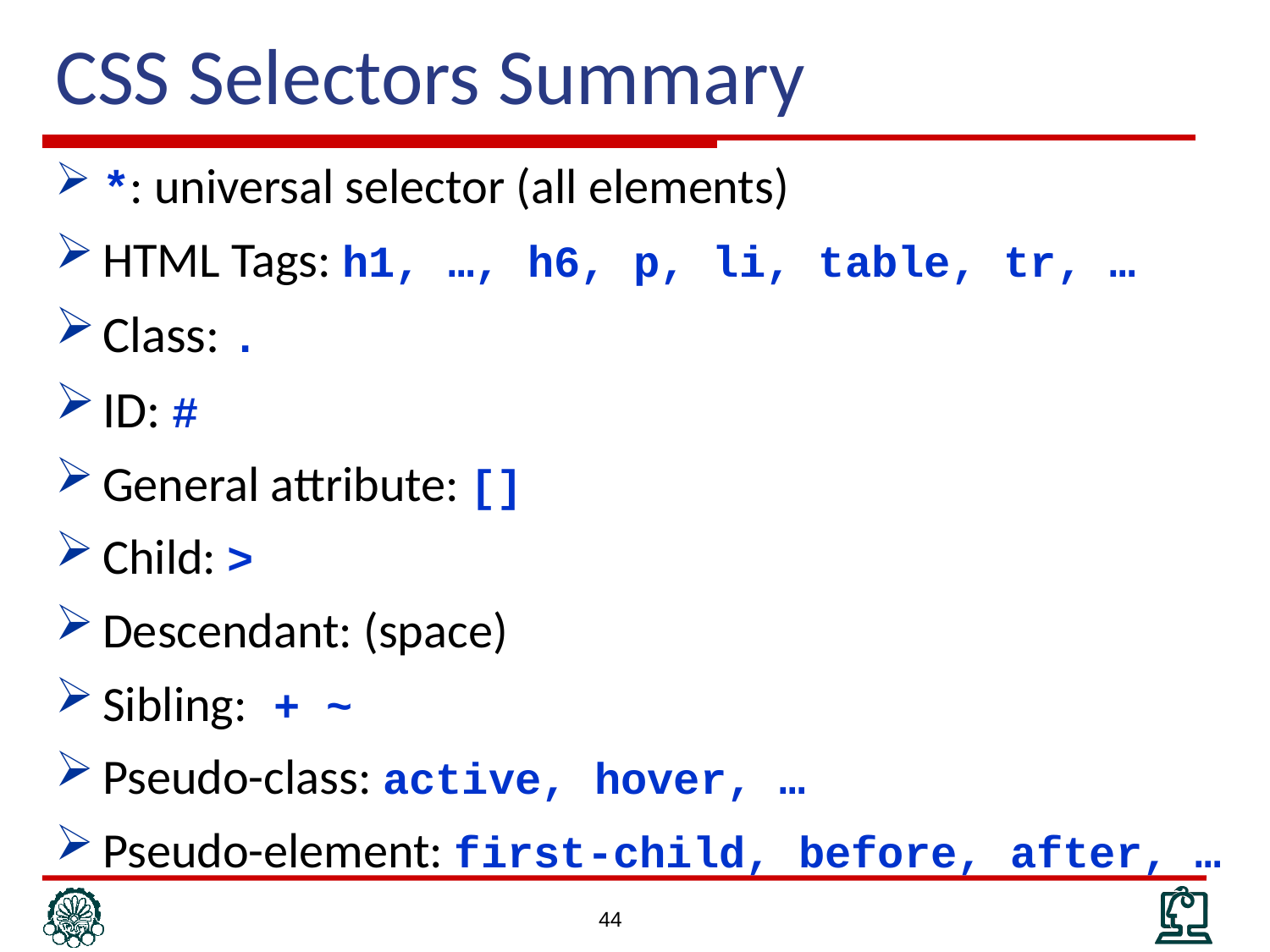

# CSS Selectors Summary
*: universal selector (all elements)
HTML Tags: h1, …, h6, p, li, table, tr, …
Class: .
ID: #
General attribute: []
Child: >
Descendant: (space)
Sibling: + ~
Pseudo-class: active, hover, …
Pseudo-element: first-child, before, after, …

44